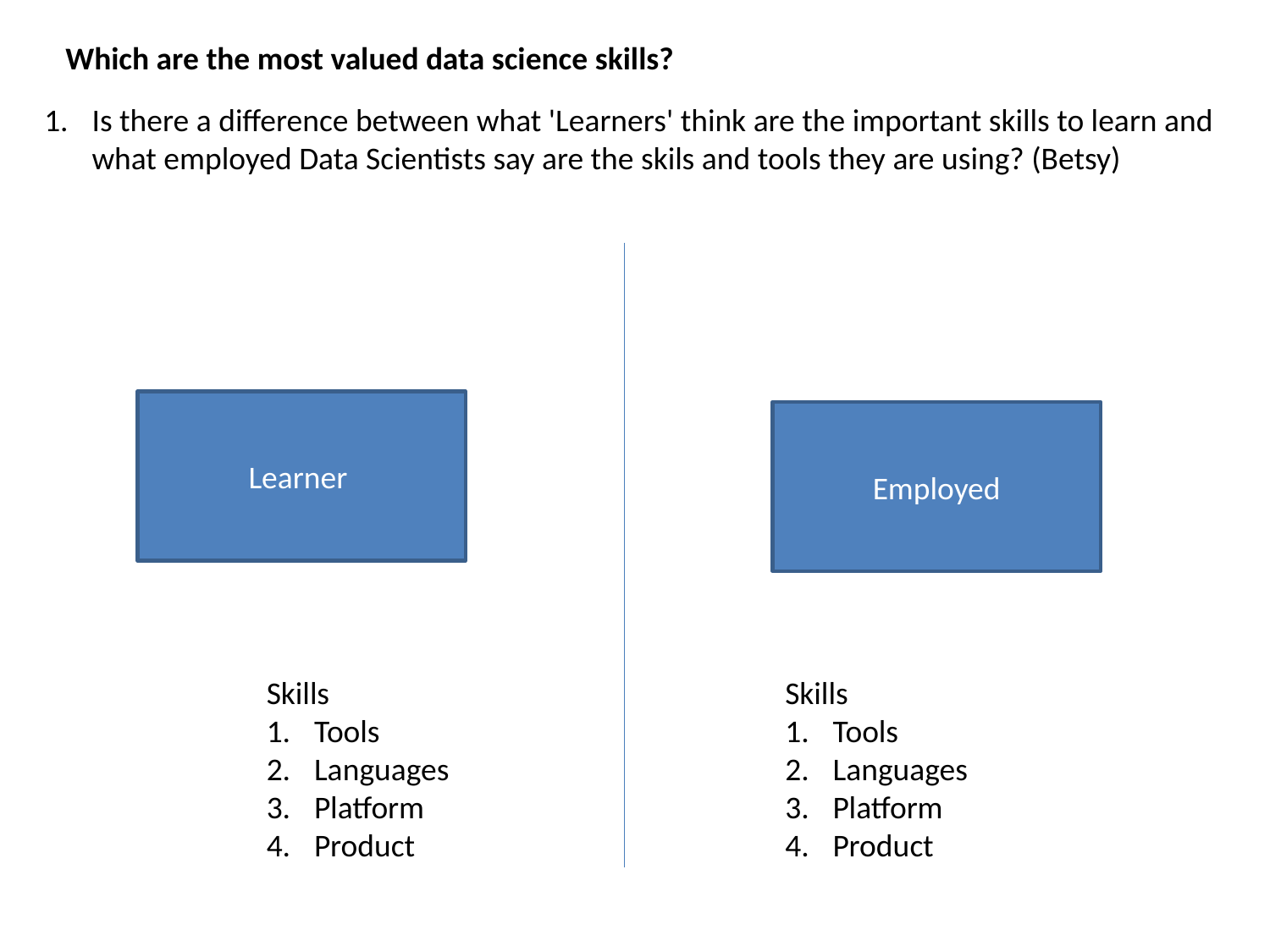

Which are the most valued data science skills?
Is there a difference between what 'Learners' think are the important skills to learn and what employed Data Scientists say are the skils and tools they are using? (Betsy)
Learner
Employed
Skills
Tools
Languages
Platform
Product
Skills
Tools
Languages
Platform
Product